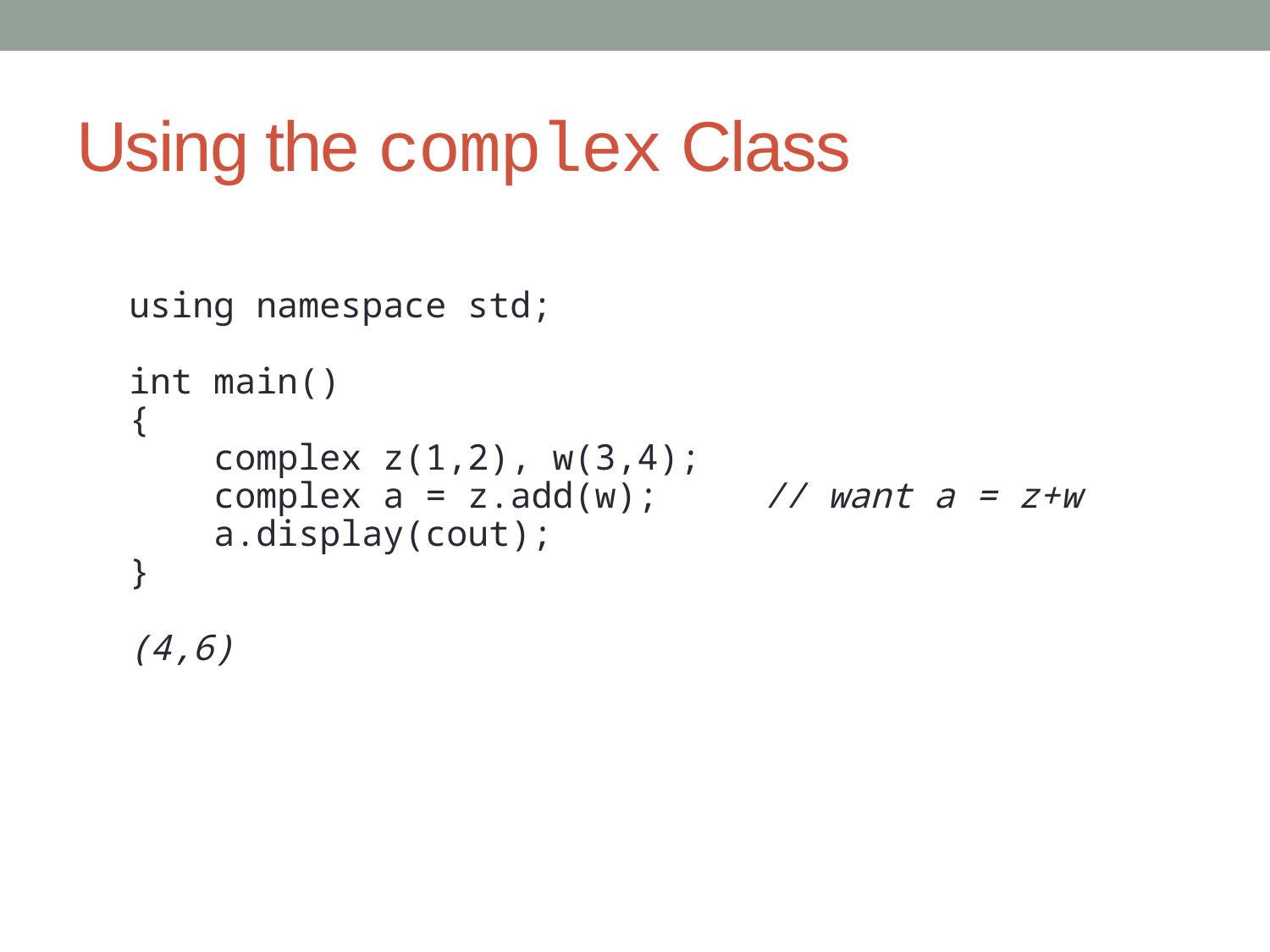

# Using the complex Class
using namespace std;

int main()
{
    complex z(1,2), w(3,4);
    complex a = z.add(w);	// want a = z+w
    a.display(cout);
}

(4,6)